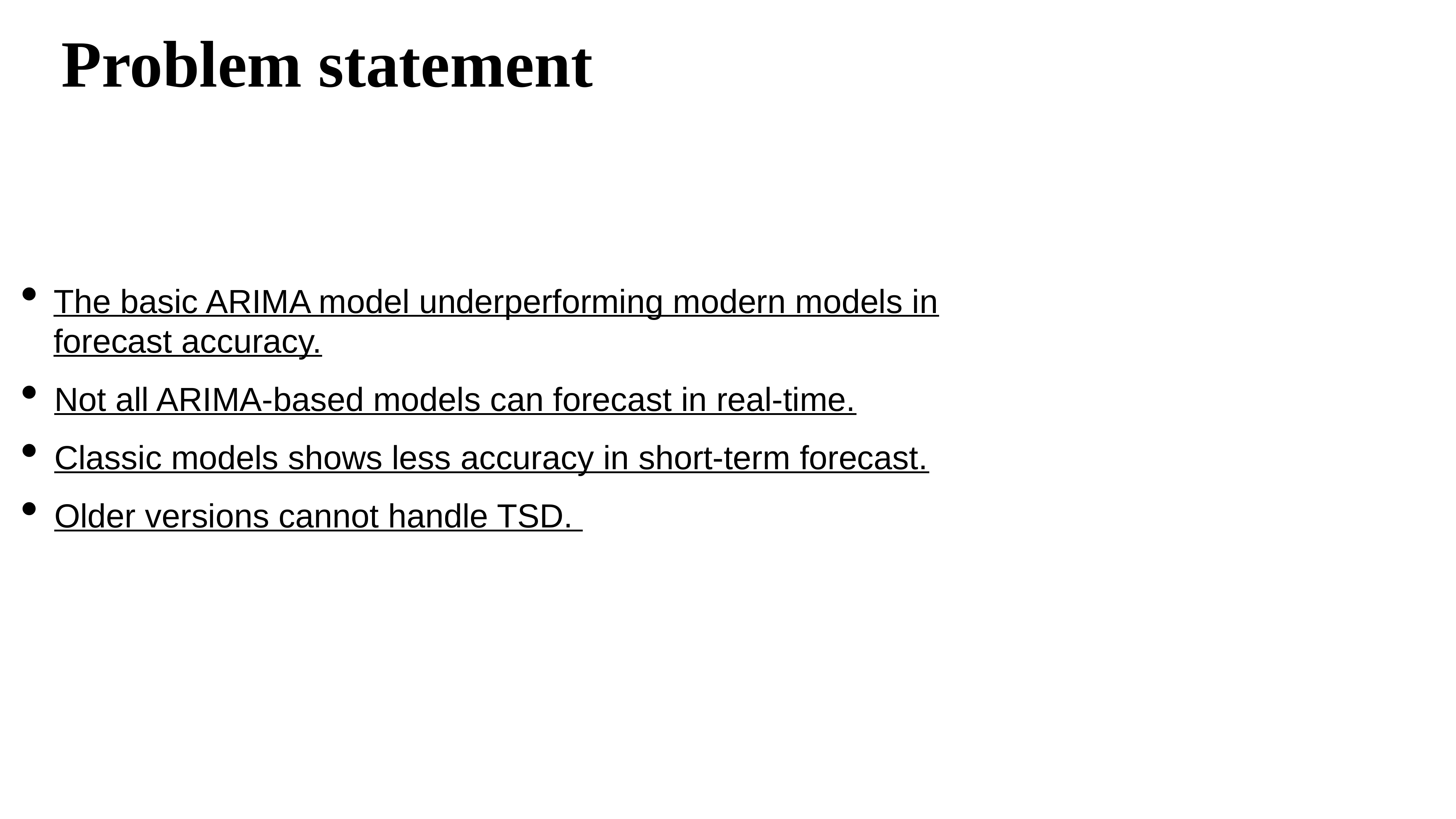

Problem statement

The basic ARIMA model underperforming modern models in forecast accuracy.
Not all ARIMA-based models can forecast in real-time.
Classic models shows less accuracy in short-term forecast.
Older versions cannot handle TSD.
3